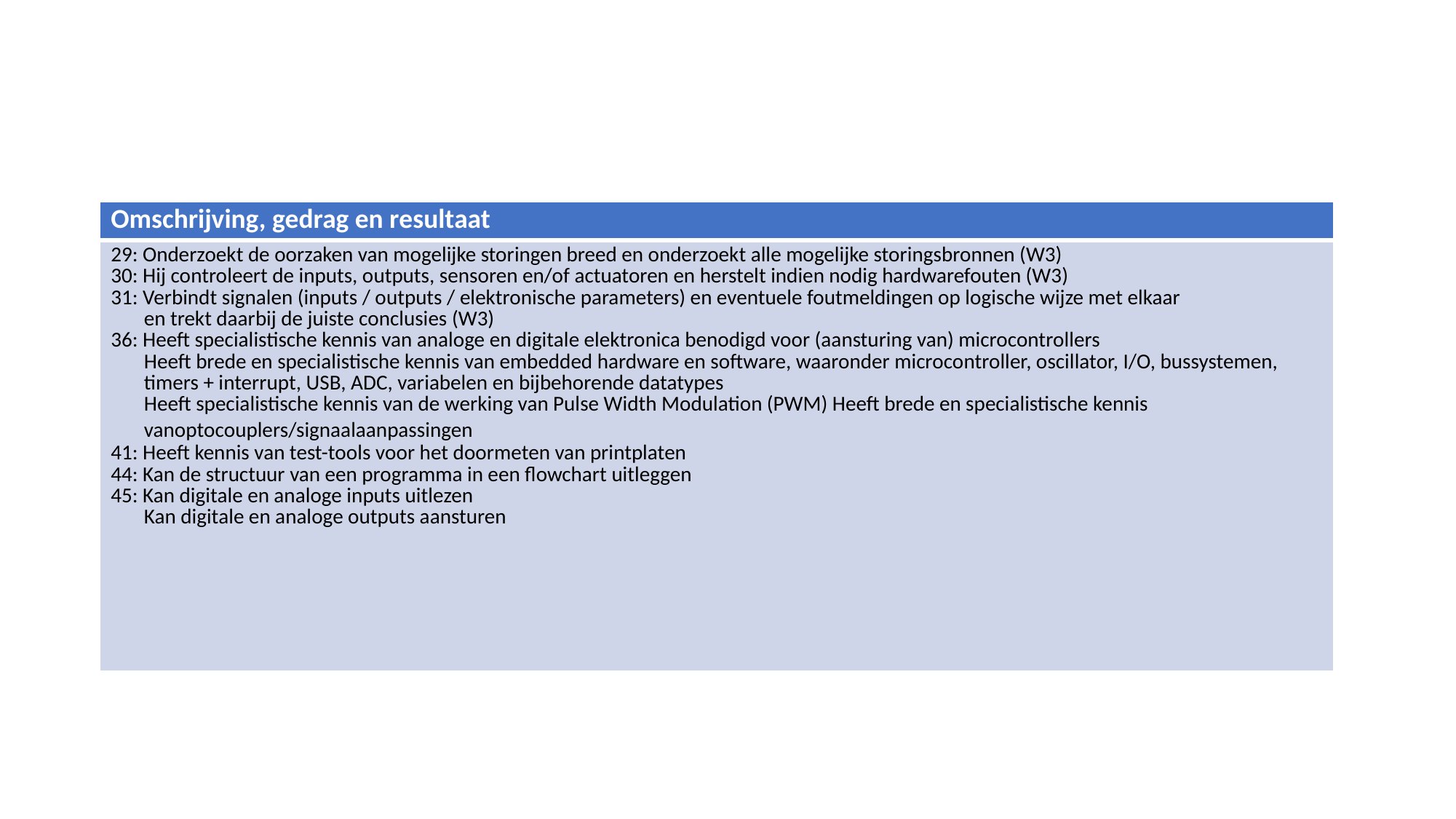

#
| Omschrijving, gedrag en resultaat |
| --- |
| 29: Onderzoekt de oorzaken van mogelijke storingen breed en onderzoekt alle mogelijke storingsbronnen (W3) 30: Hij controleert de inputs, outputs, sensoren en/of actuatoren en herstelt indien nodig hardwarefouten (W3) 31: Verbindt signalen (inputs / outputs / elektronische parameters) en eventuele foutmeldingen op logische wijze met elkaar en trekt daarbij de juiste conclusies (W3) 36: Heeft specialistische kennis van analoge en digitale elektronica benodigd voor (aansturing van) microcontrollers Heeft brede en specialistische kennis van embedded hardware en software, waaronder microcontroller, oscillator, I/O, bussystemen, timers + interrupt, USB, ADC, variabelen en bijbehorende datatypes Heeft specialistische kennis van de werking van Pulse Width Modulation (PWM) Heeft brede en specialistische kennis vanoptocouplers/signaalaanpassingen 41: Heeft kennis van test-tools voor het doormeten van printplaten 44: Kan de structuur van een programma in een flowchart uitleggen 45: Kan digitale en analoge inputs uitlezen Kan digitale en analoge outputs aansturen |